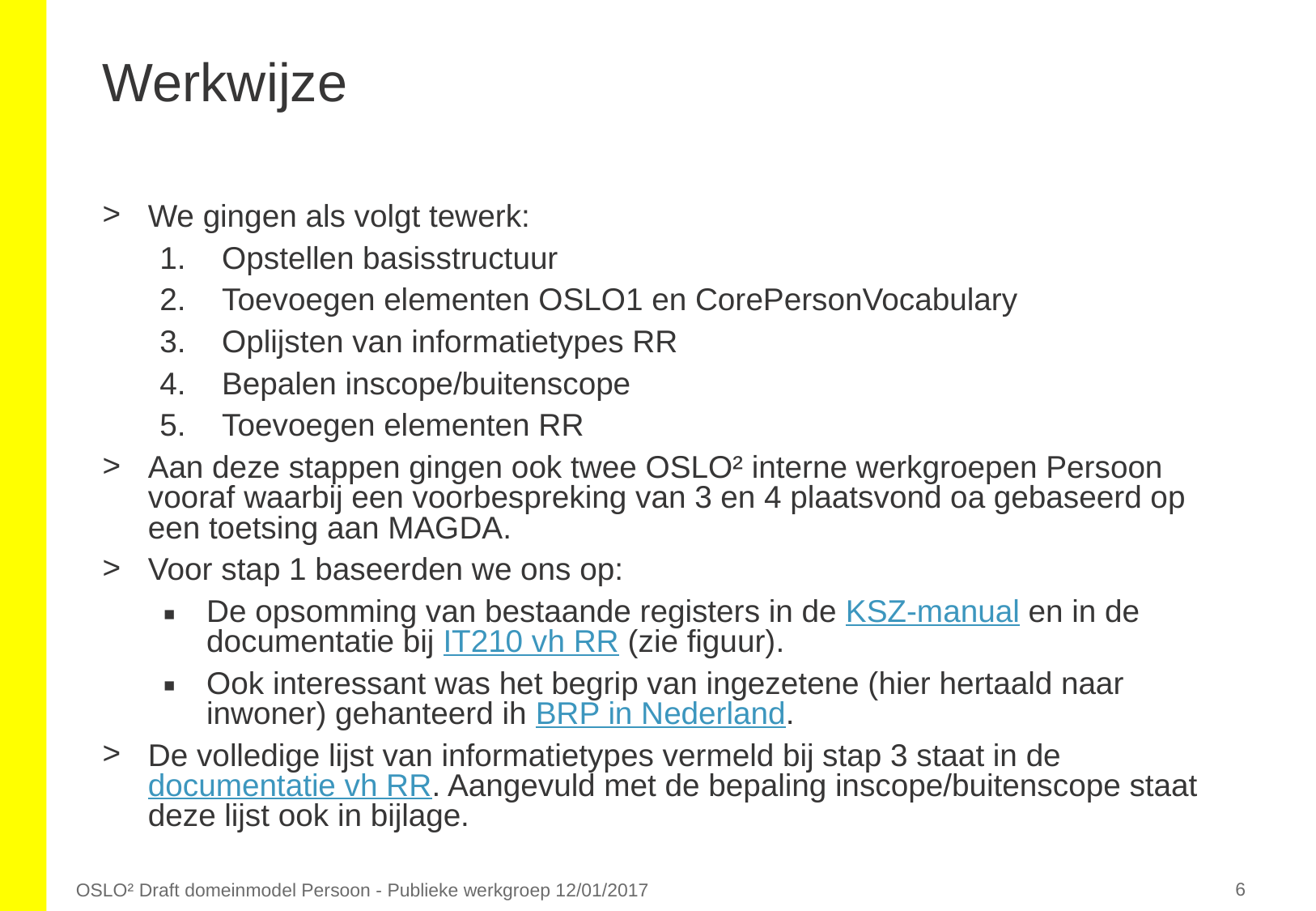

# Werkwijze
We gingen als volgt tewerk:
Opstellen basisstructuur
Toevoegen elementen OSLO1 en CorePersonVocabulary
Oplijsten van informatietypes RR
Bepalen inscope/buitenscope
Toevoegen elementen RR
Aan deze stappen gingen ook twee OSLO² interne werkgroepen Persoon vooraf waarbij een voorbespreking van 3 en 4 plaatsvond oa gebaseerd op een toetsing aan MAGDA.
Voor stap 1 baseerden we ons op:
De opsomming van bestaande registers in de KSZ-manual en in de documentatie bij IT210 vh RR (zie figuur).
Ook interessant was het begrip van ingezetene (hier hertaald naar inwoner) gehanteerd ih BRP in Nederland.
De volledige lijst van informatietypes vermeld bij stap 3 staat in de documentatie vh RR. Aangevuld met de bepaling inscope/buitenscope staat deze lijst ook in bijlage.
6
OSLO² Draft domeinmodel Persoon - Publieke werkgroep 12/01/2017